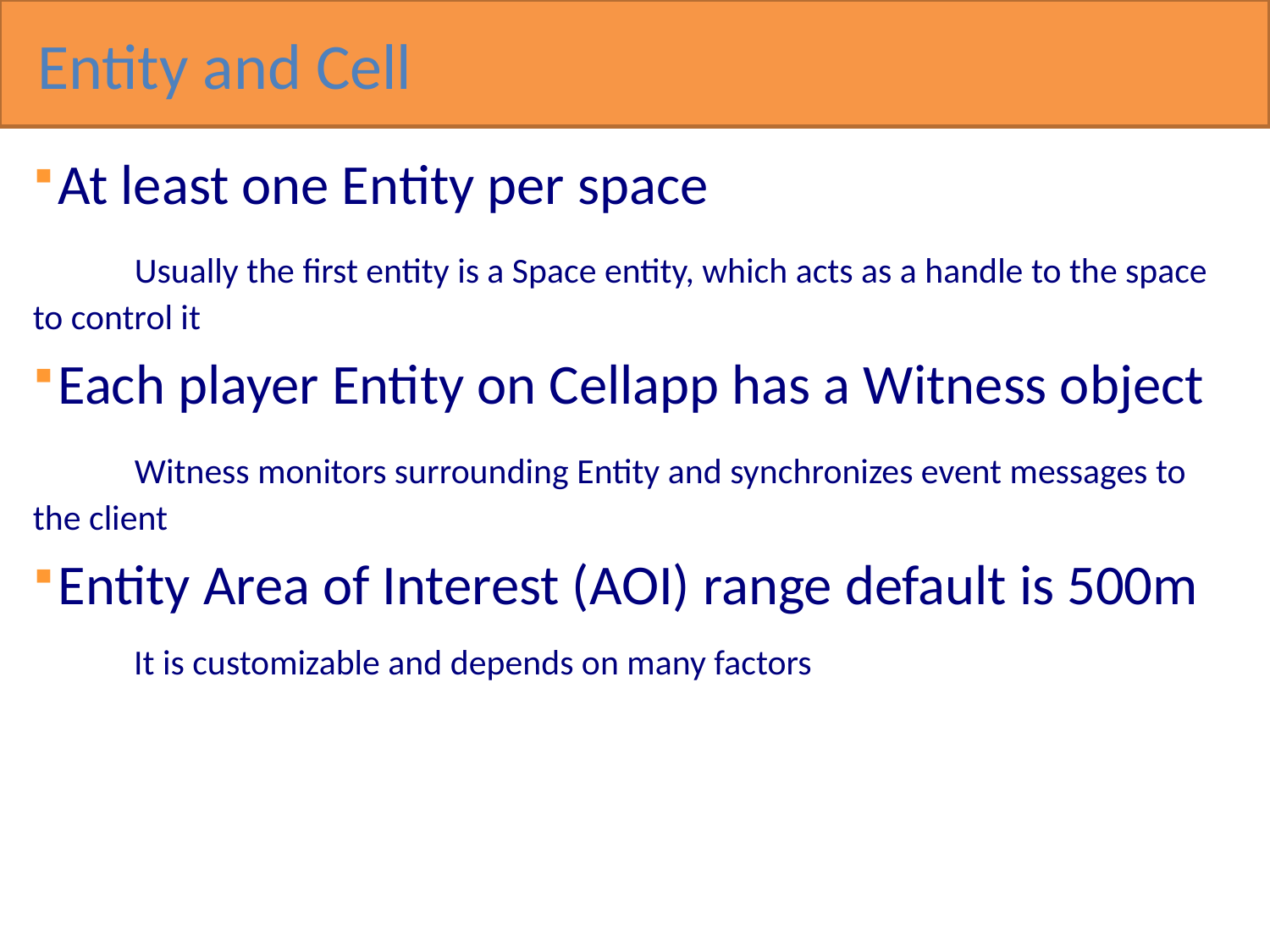

Entity and Cell
At least one Entity per space
        Usually the first entity is a Space entity, which acts as a handle to the space to control it
Each player Entity on Cellapp has a Witness object
        Witness monitors surrounding Entity and synchronizes event messages to the client
Entity Area of Interest (AOI) range default is 500m
         It is customizable and depends on many factors